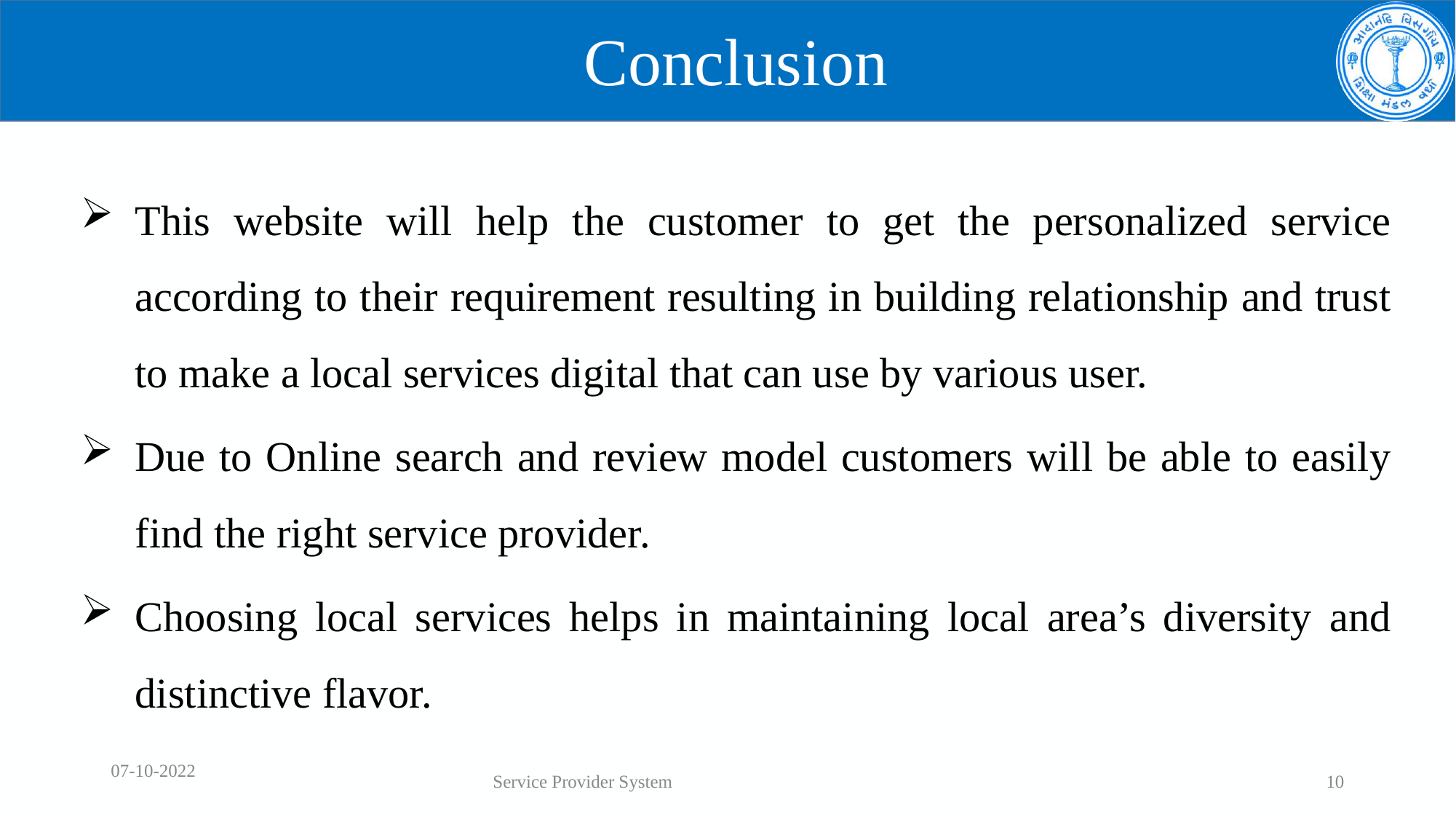

# Conclusion
This website will help the customer to get the personalized service according to their requirement resulting in building relationship and trust to make a local services digital that can use by various user.
Due to Online search and review model customers will be able to easily find the right service provider.
Choosing local services helps in maintaining local area’s diversity and distinctive flavor.

07-10-2022

Service Provider System
10